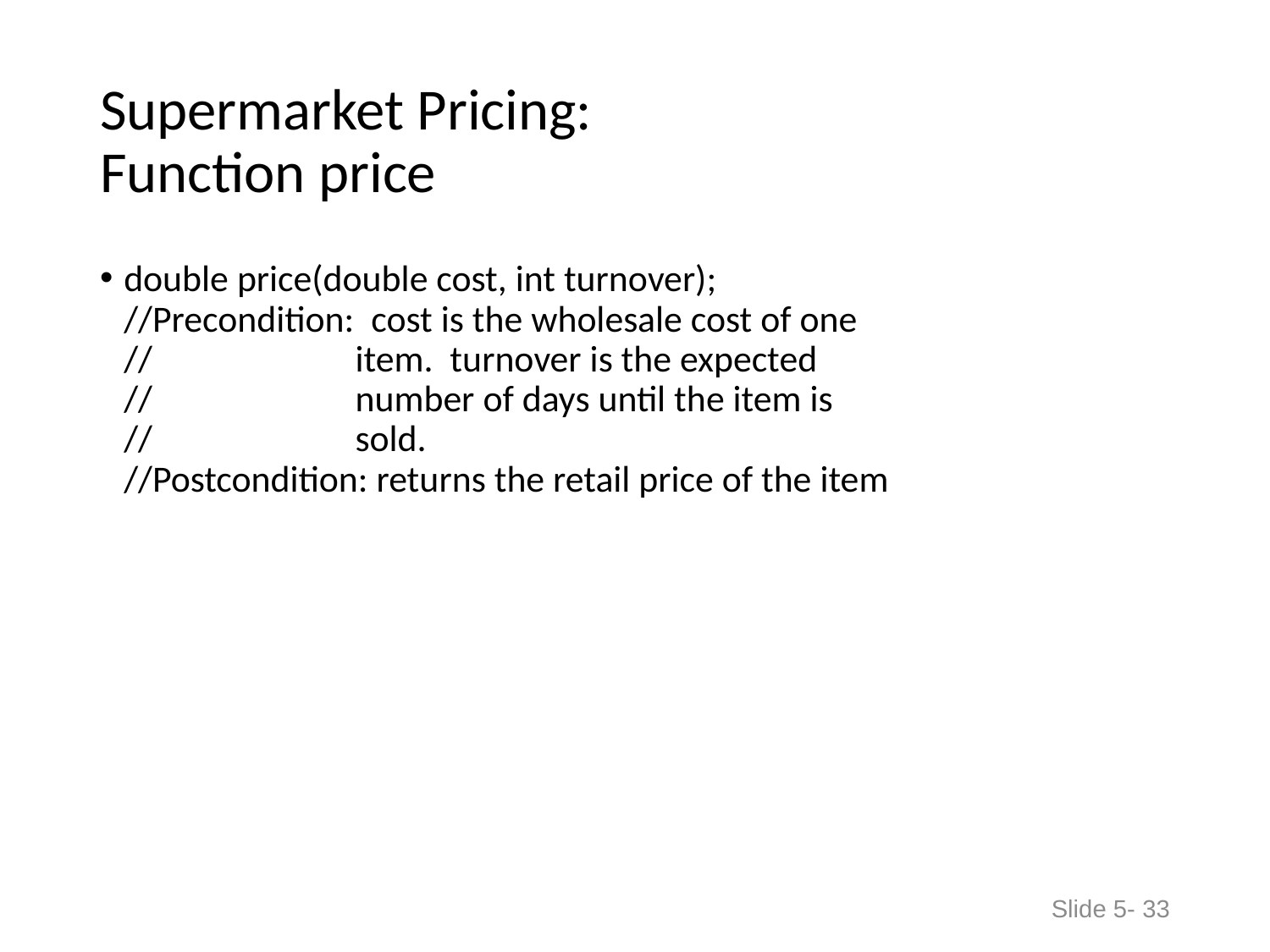

# Supermarket Pricing: Function price
double price(double cost, int turnover);
//Precondition:  cost is the wholesale cost of one
//                        item.  turnover is the expected
//                        number of days until the item is
//                        sold.
//Postcondition: returns the retail price of the item
Slide 5- 33